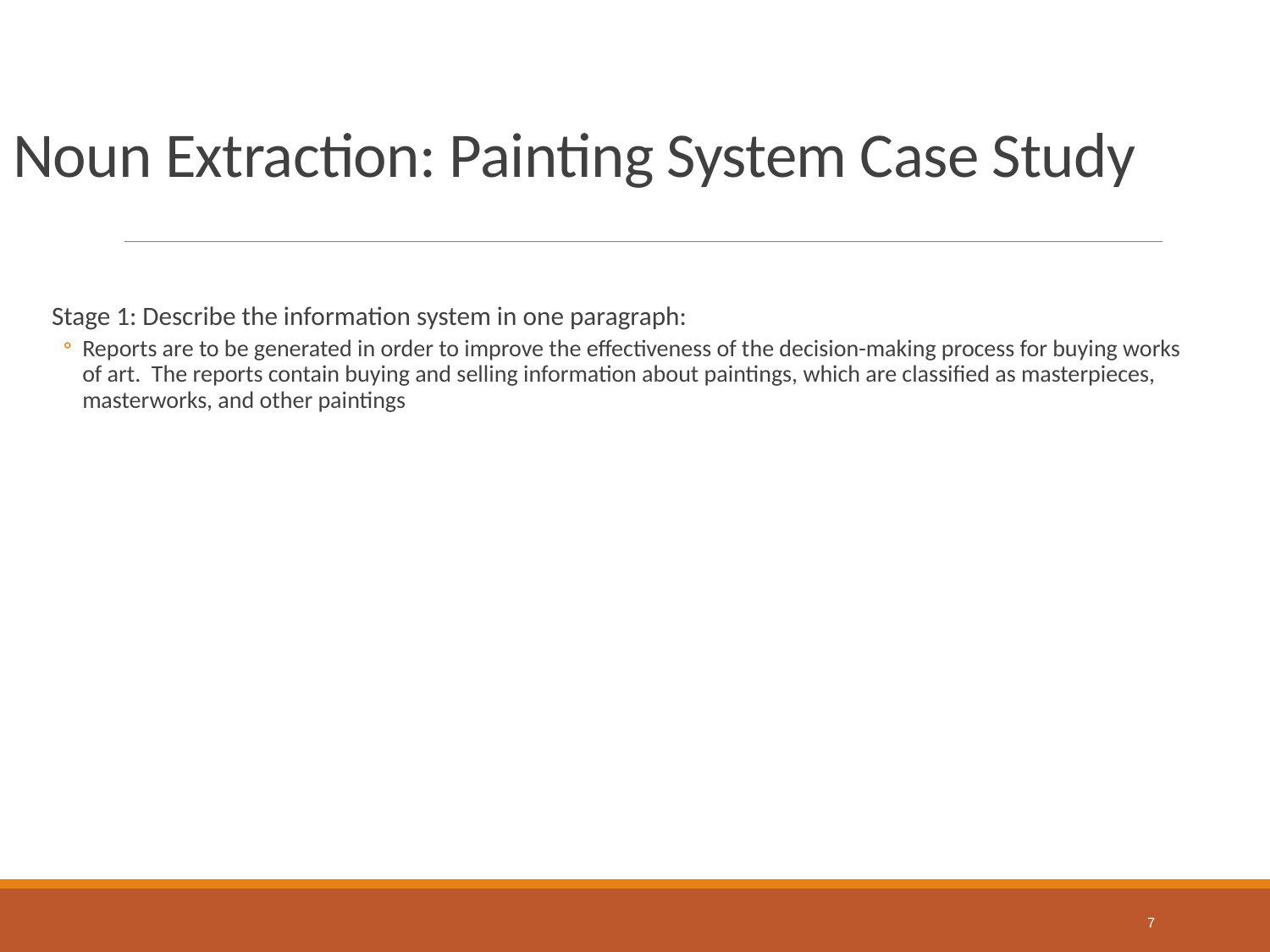

# Noun Extraction: Painting System Case Study
Stage 1: Describe the information system in one paragraph:
Reports are to be generated in order to improve the effectiveness of the decision-making process for buying works of art.  The reports contain buying and selling information about paintings, which are classified as masterpieces, masterworks, and other paintings

7